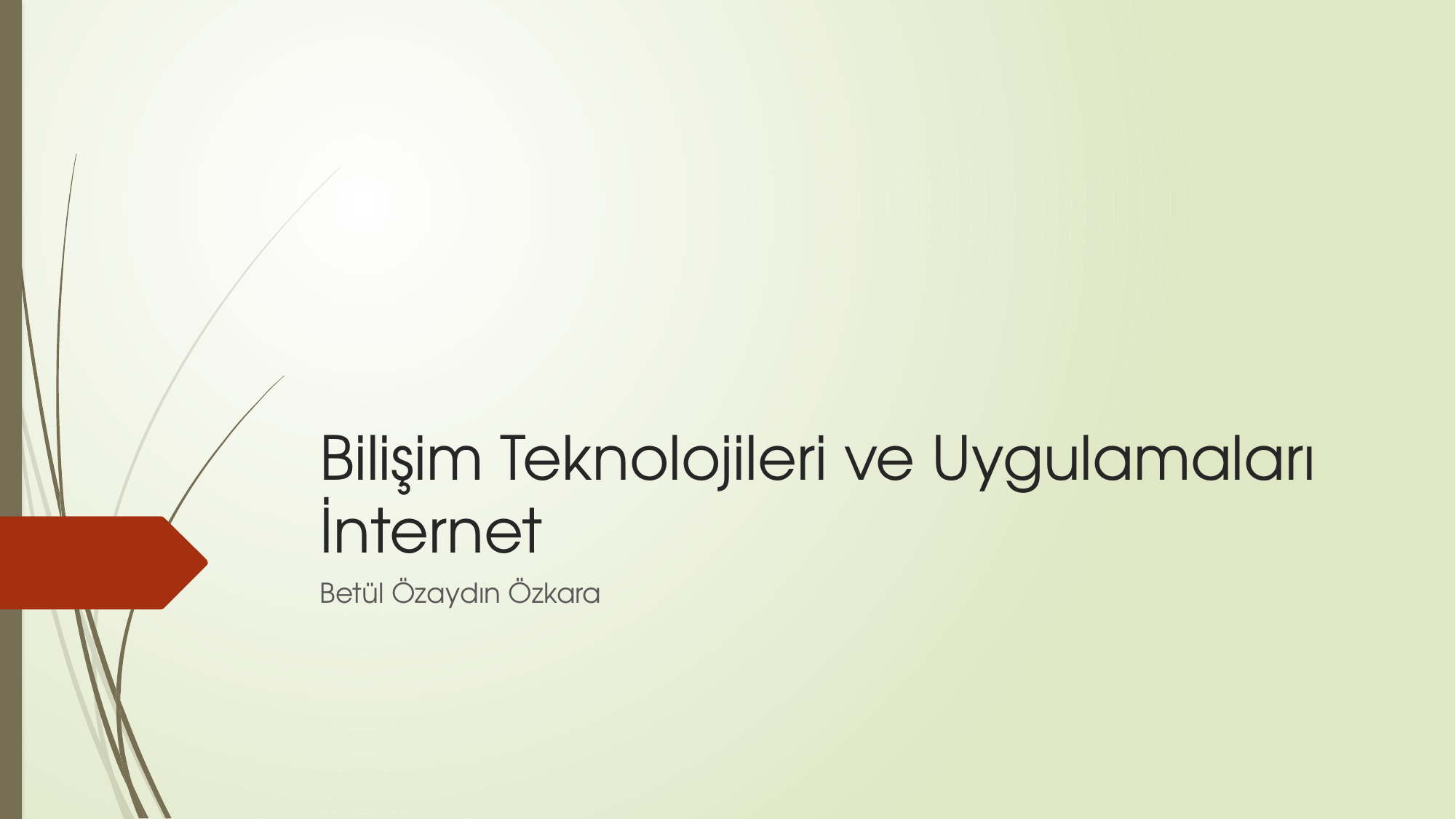

# Bilişim Teknolojileri ve Uygulamaları İnternet
Betül Özaydın Özkara